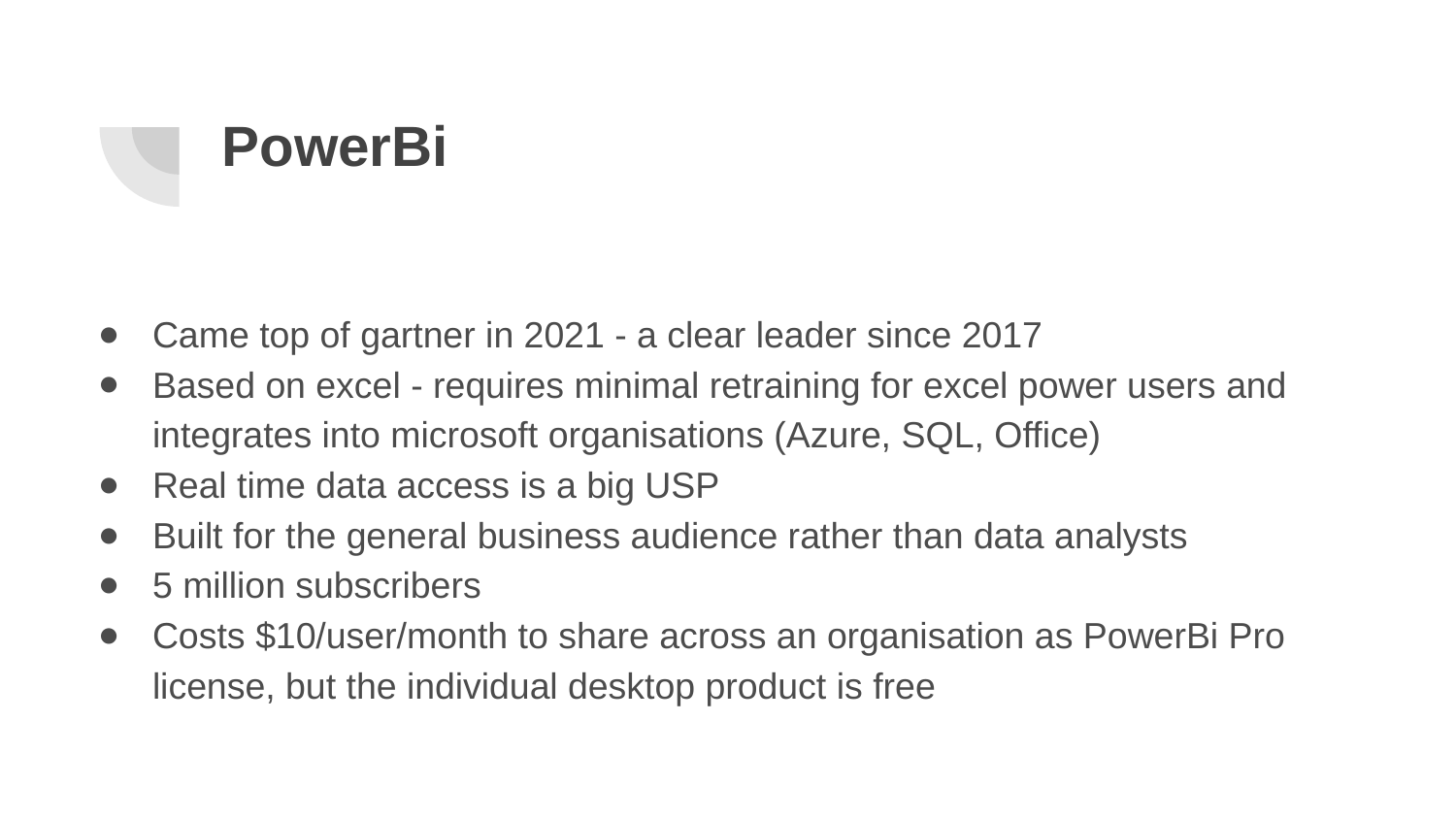

# PowerBi
Came top of gartner in 2021 - a clear leader since 2017
Based on excel - requires minimal retraining for excel power users and integrates into microsoft organisations (Azure, SQL, Office)
Real time data access is a big USP
Built for the general business audience rather than data analysts
5 million subscribers
Costs $10/user/month to share across an organisation as PowerBi Pro license, but the individual desktop product is free